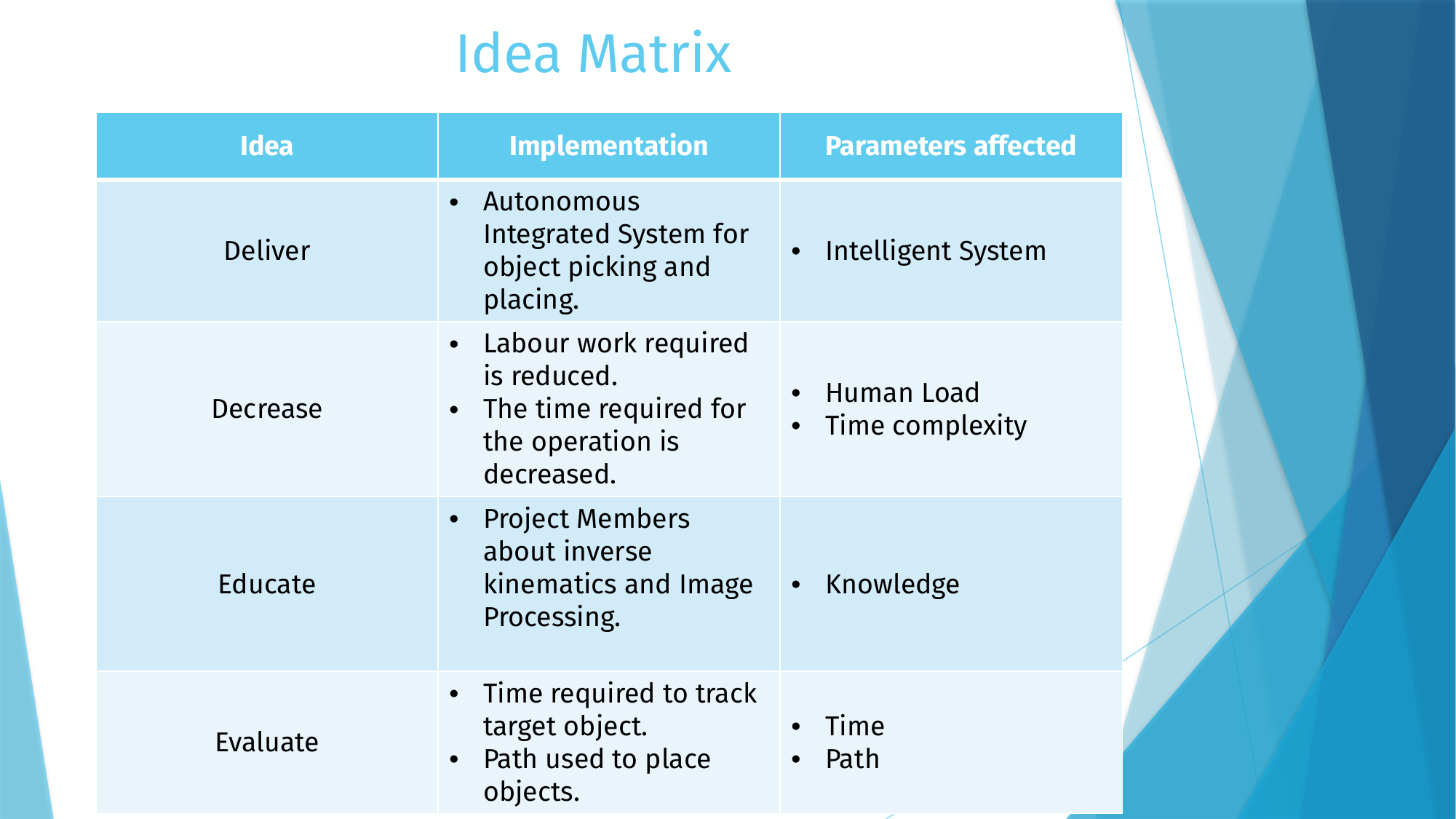

Idea Matrix
| Idea | Implementation | Parameters affected |
| --- | --- | --- |
| Deliver | Autonomous Integrated System for object picking and placing. | Intelligent System |
| Decrease | Labour work required is reduced. The time required for the operation is decreased. | Human Load Time complexity |
| Educate | Project Members about inverse kinematics and Image Processing. | Knowledge |
| Evaluate | Time required to track target object. Path used to place objects. | Time Path |
5